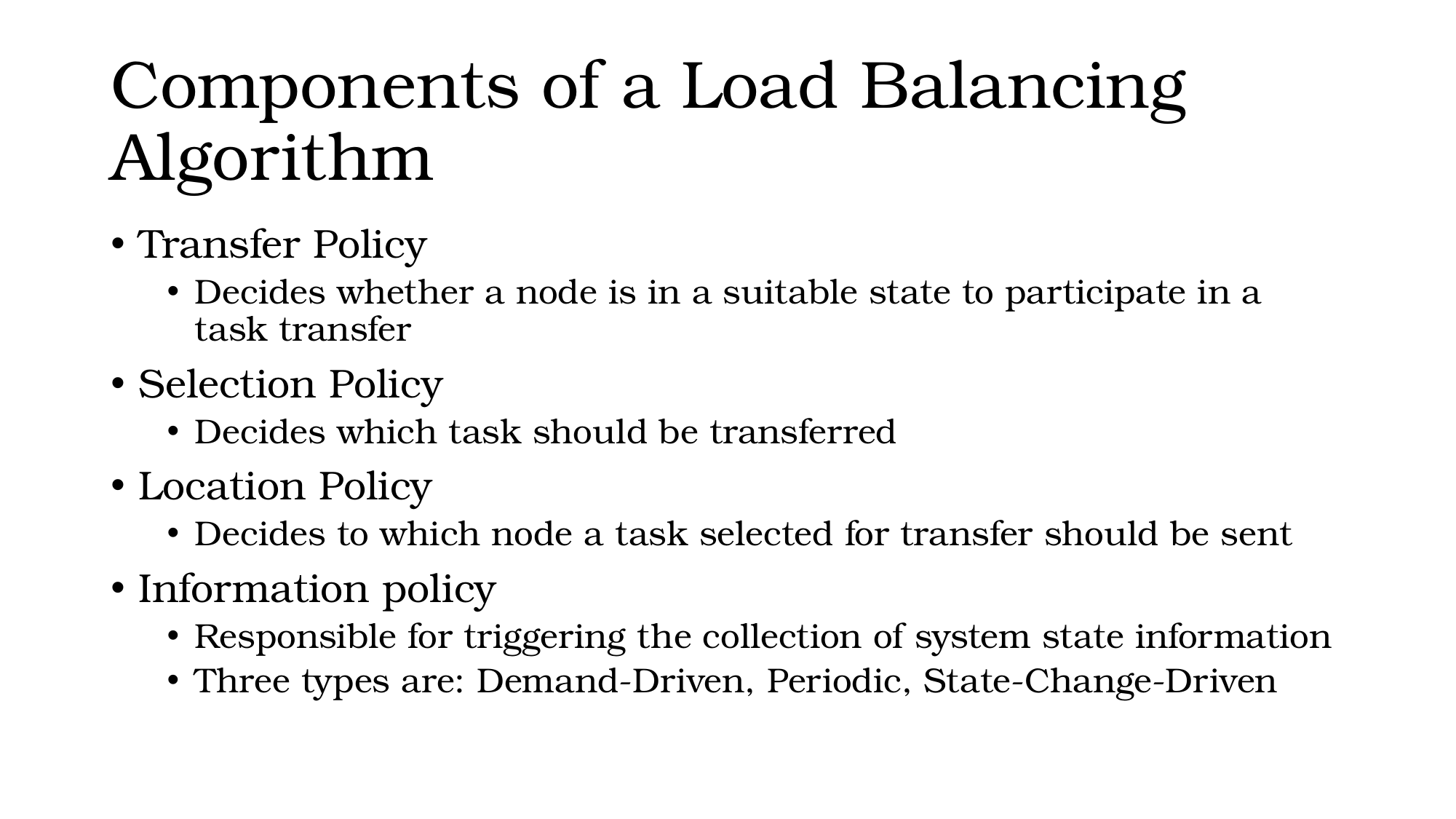

# Components of a Load Balancing Algorithm
Transfer Policy
Decides whether a node is in a suitable state to participate in a task transfer
Selection Policy
Decides which task should be transferred
Location Policy
Decides to which node a task selected for transfer should be sent
Information policy
Responsible for triggering the collection of system state information
Three types are: Demand-Driven, Periodic, State-Change-Driven